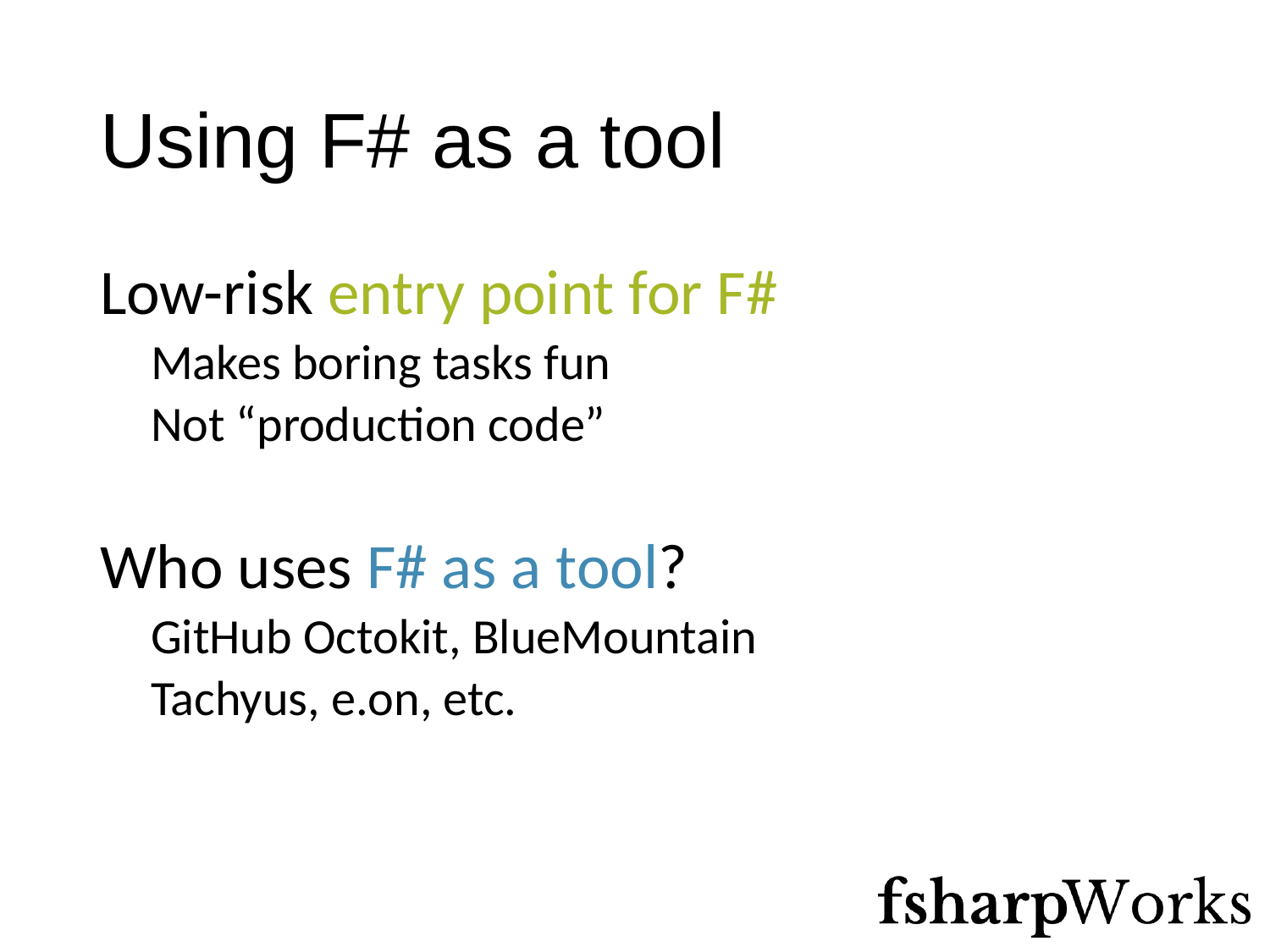

# Using F# as a tool
Low-risk entry point for F#
Makes boring tasks fun
Not “production code”

Who uses F# as a tool?
GitHub Octokit, BlueMountain
Tachyus, e.on, etc.